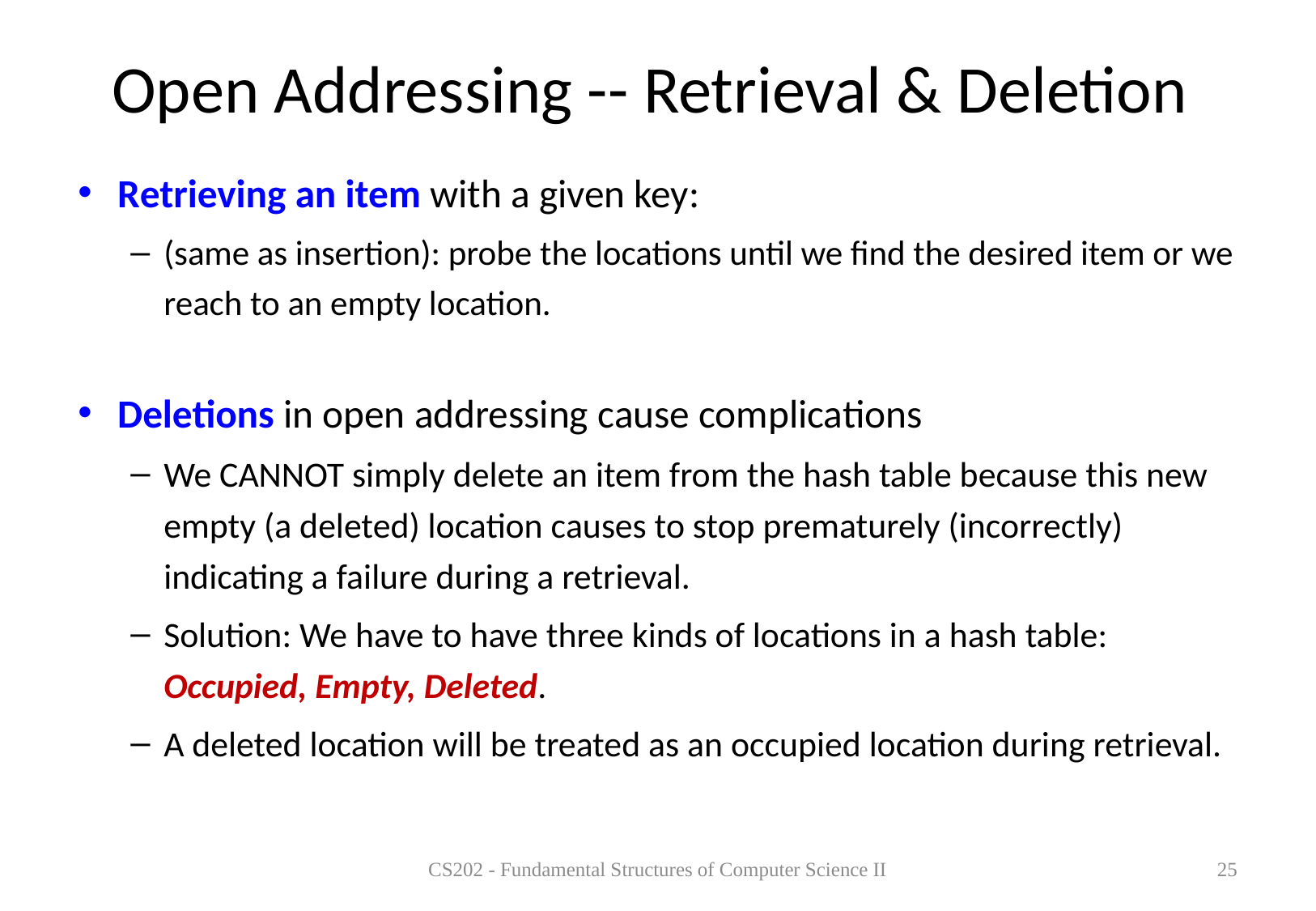

# Open Addressing -- Retrieval & Deletion
Retrieving an item with a given key:
(same as insertion): probe the locations until we find the desired item or we reach to an empty location.

Deletions in open addressing cause complications
We CANNOT simply delete an item from the hash table because this new empty (a deleted) location causes to stop prematurely (incorrectly) indicating a failure during a retrieval.
Solution: We have to have three kinds of locations in a hash table: Occupied, Empty, Deleted.
A deleted location will be treated as an occupied location during retrieval.
CS202 - Fundamental Structures of Computer Science II
25